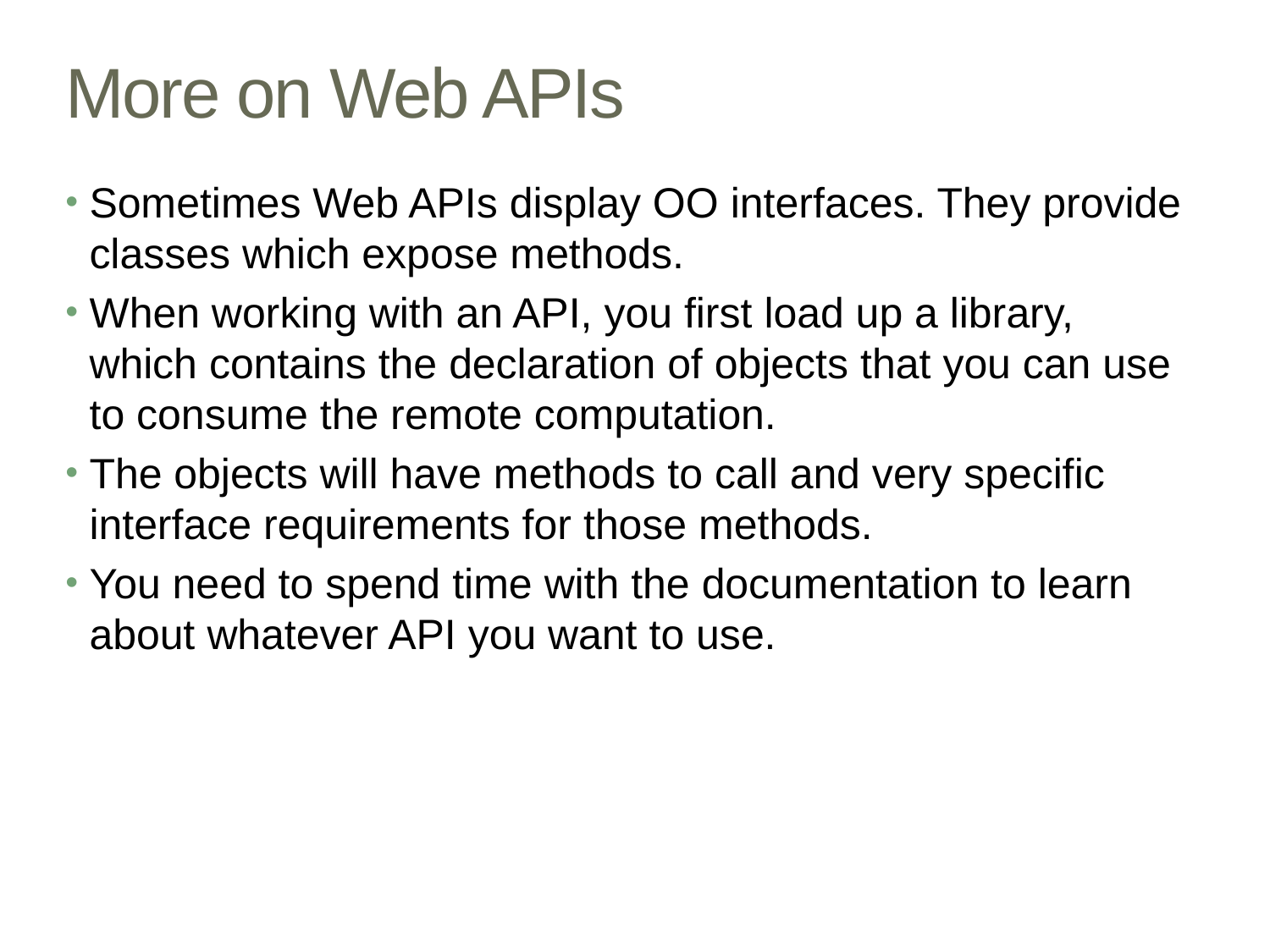

# More on Web APIs
Sometimes Web APIs display OO interfaces. They provide classes which expose methods.
When working with an API, you first load up a library, which contains the declaration of objects that you can use to consume the remote computation.
The objects will have methods to call and very specific interface requirements for those methods.
You need to spend time with the documentation to learn about whatever API you want to use.